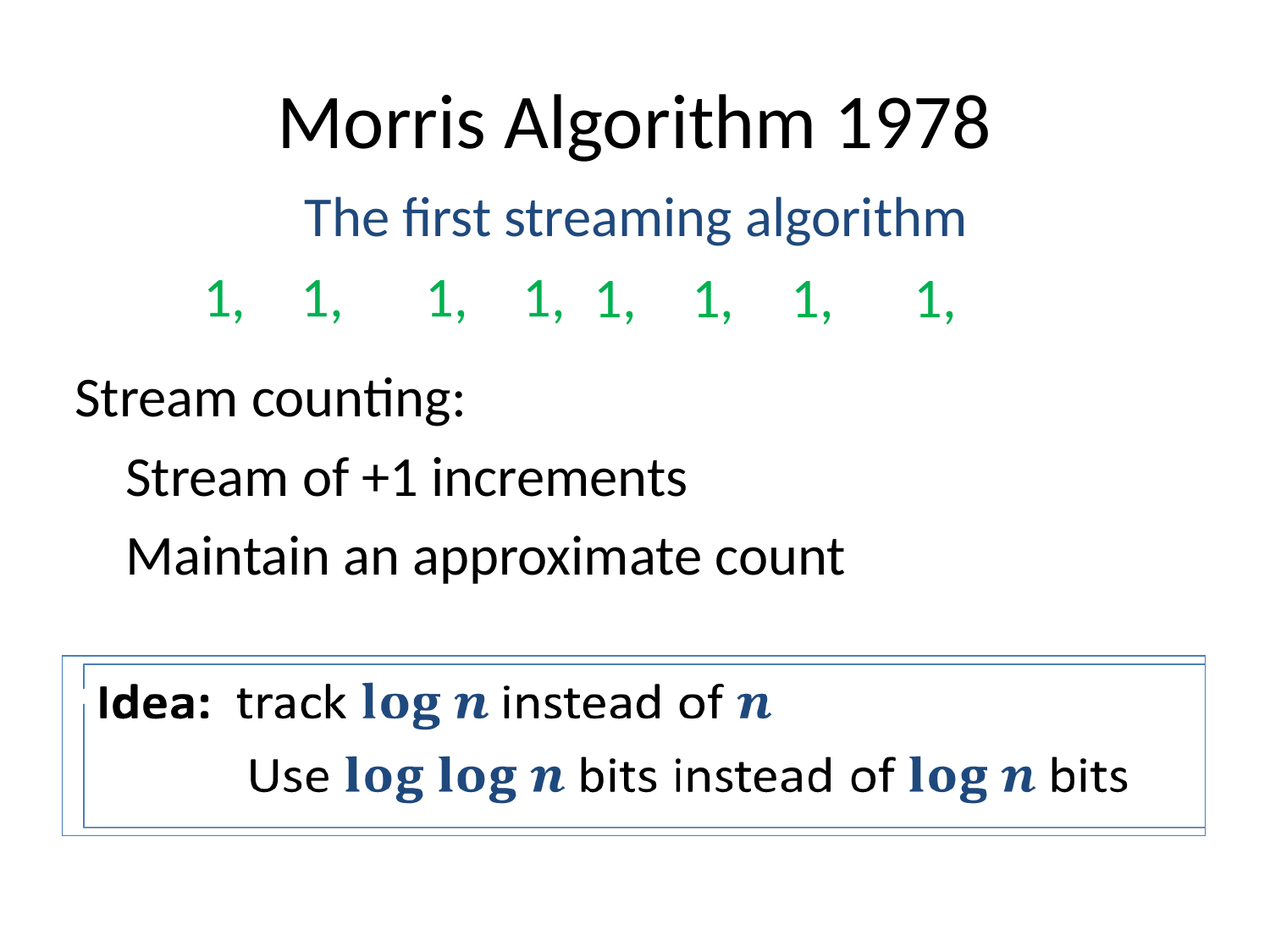

# Morris Algorithm 1978
The first streaming algorithm
1,
1,
1,
1,
1,
1,
1,
1,
Stream counting:
    Stream of +1 increments
    Maintain an approximate count